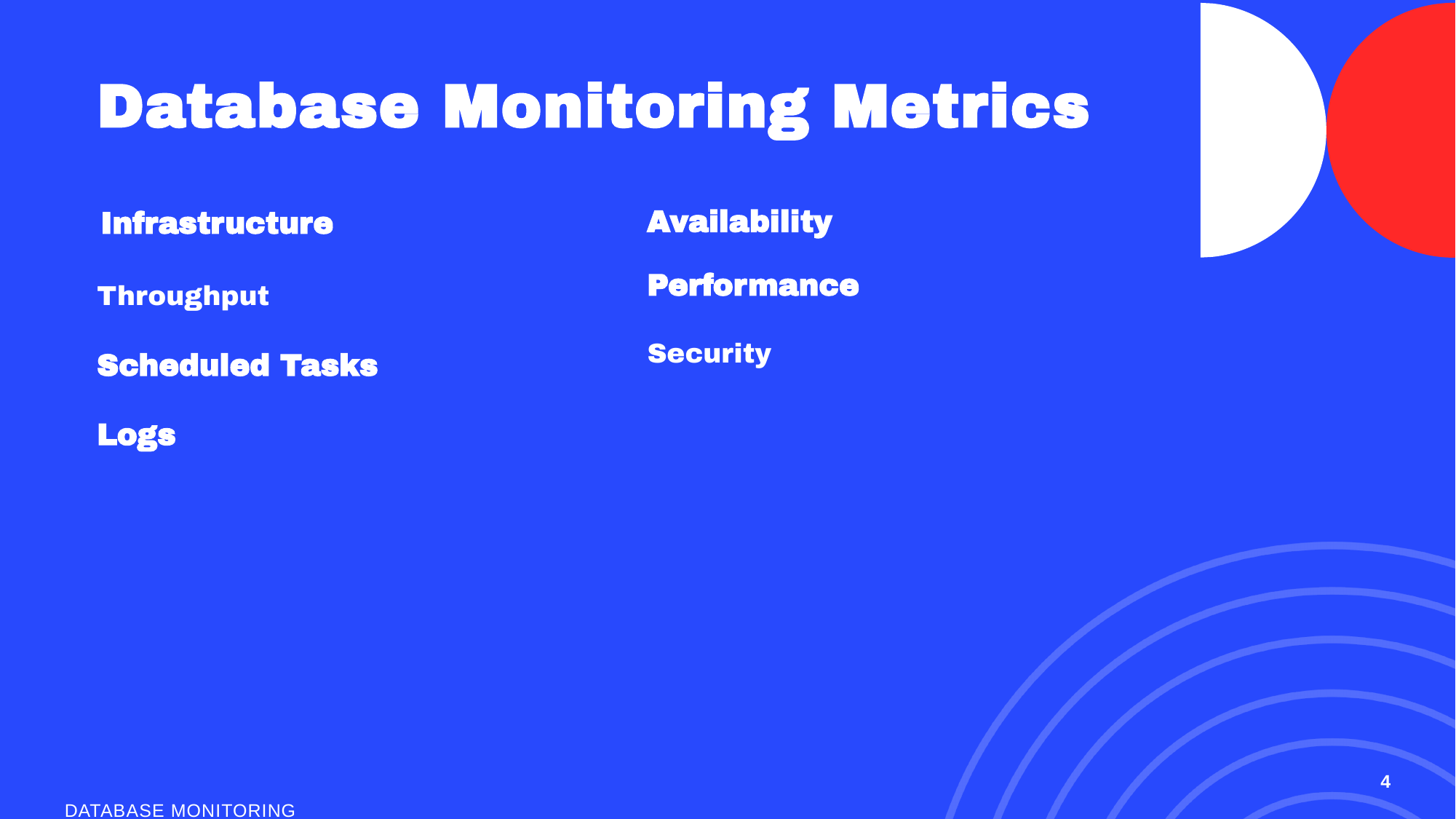

# Database Monitoring Metrics

Availability
Infrastructure
Performance

Throughput
Security
Scheduled Tasks

Logs

4
DATABASE MONITORING